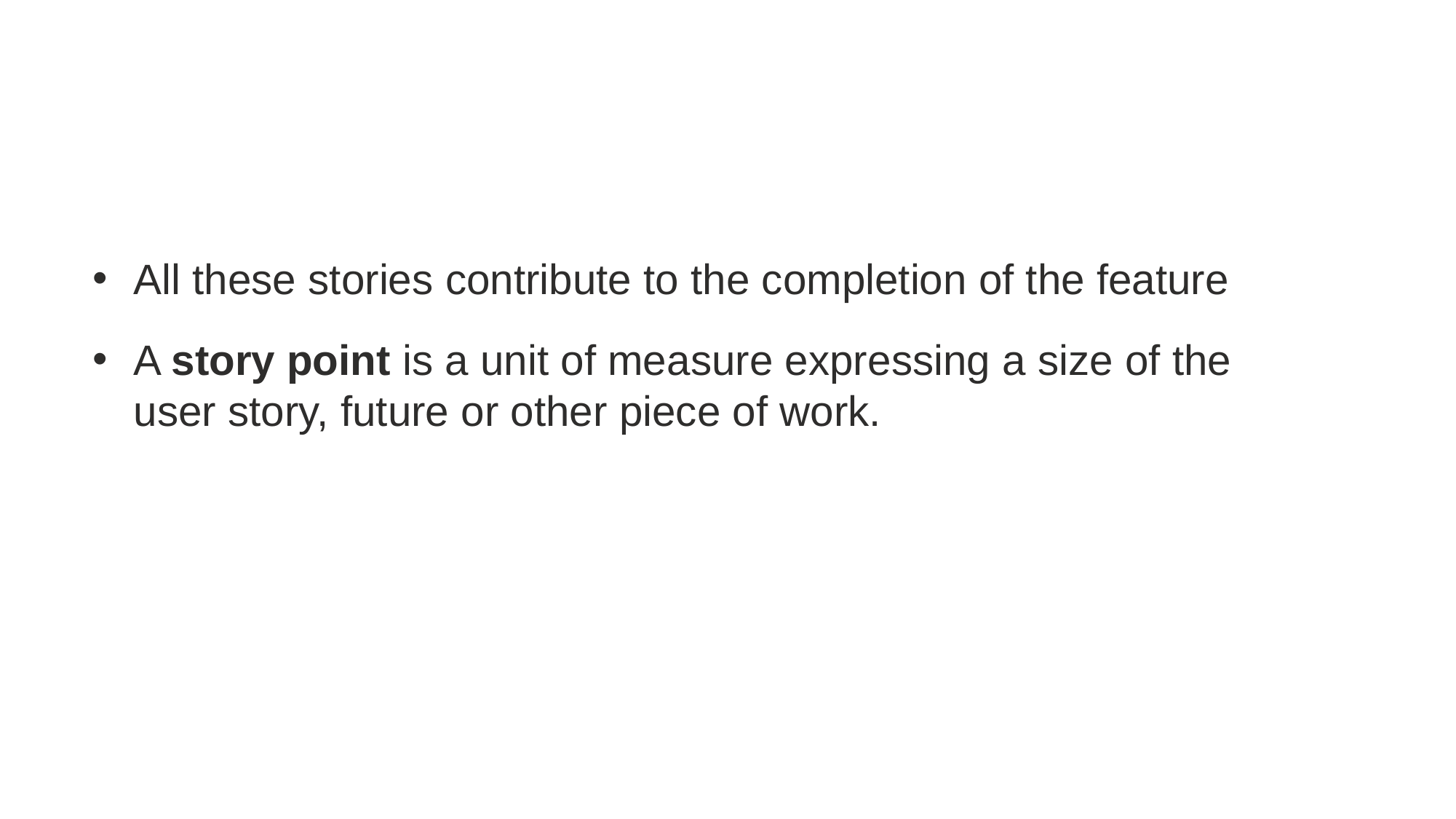

#
All these stories contribute to the completion of the feature
A story point is a unit of measure expressing a size of the user story, future or other piece of work.